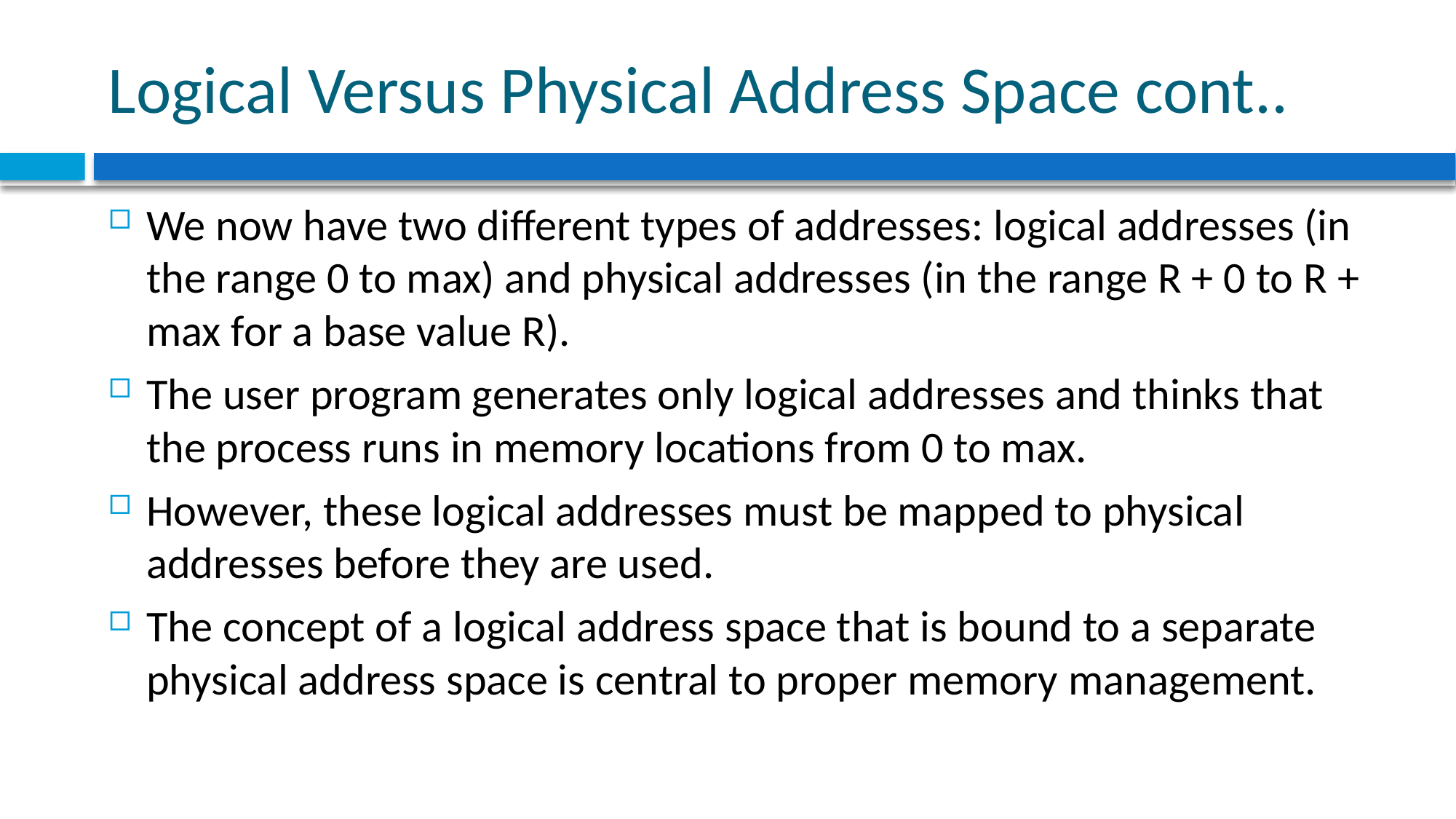

# Logical Versus Physical Address Space cont..
23
We now have two different types of addresses: logical addresses (in the range 0 to max) and physical addresses (in the range R + 0 to R + max for a base value R).
The user program generates only logical addresses and thinks that the process runs in memory locations from 0 to max.
However, these logical addresses must be mapped to physical addresses before they are used.
The concept of a logical address space that is bound to a separate physical address space is central to proper memory management.